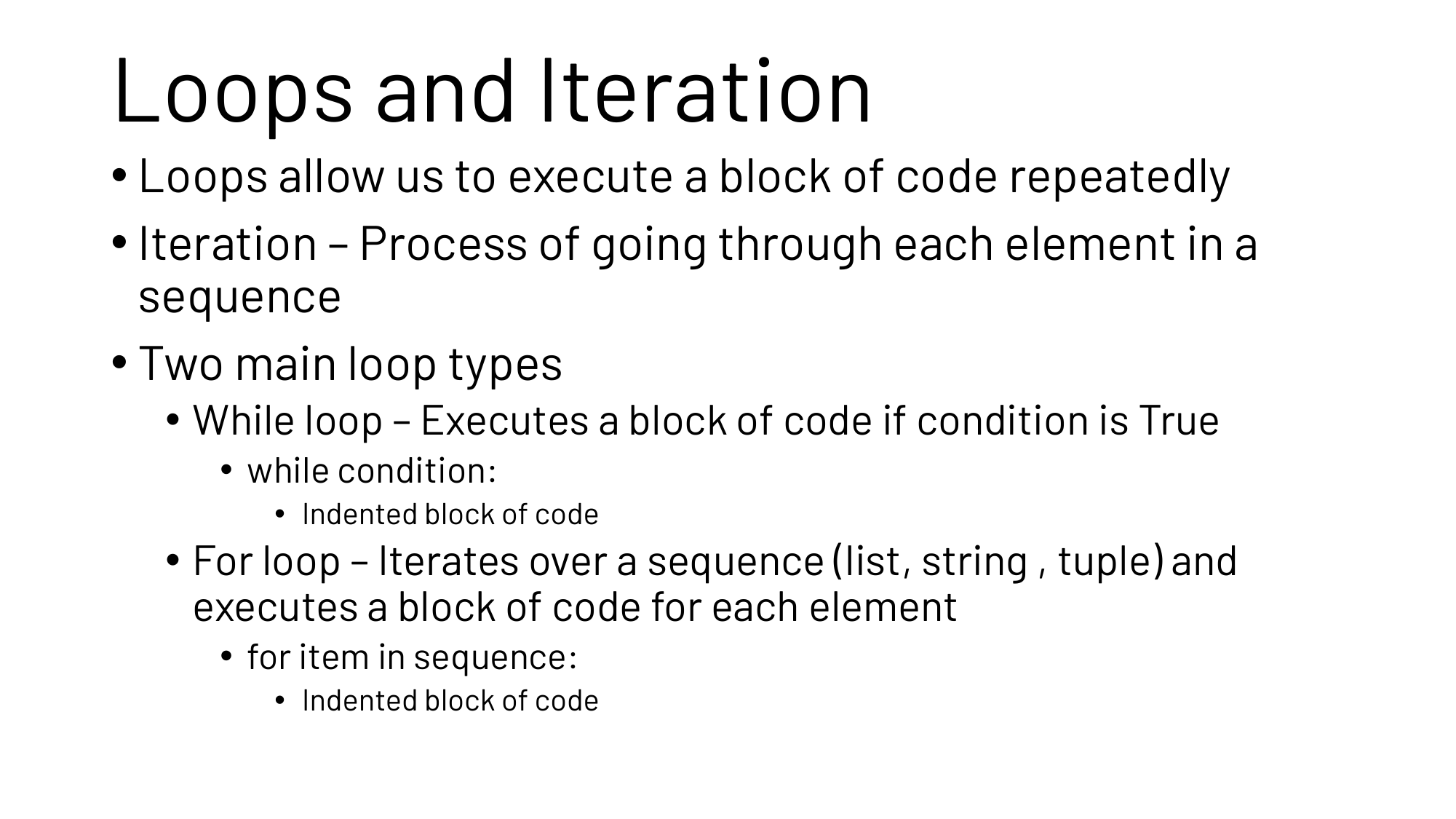

# Loops and Iteration
Loops allow us to execute a block of code repeatedly
Iteration – Process of going through each element in a sequence
Two main loop types
While loop – Executes a block of code if condition is True
while condition:
Indented block of code
For loop – Iterates over a sequence (list, string , tuple) and executes a block of code for each element
for item in sequence:
Indented block of code